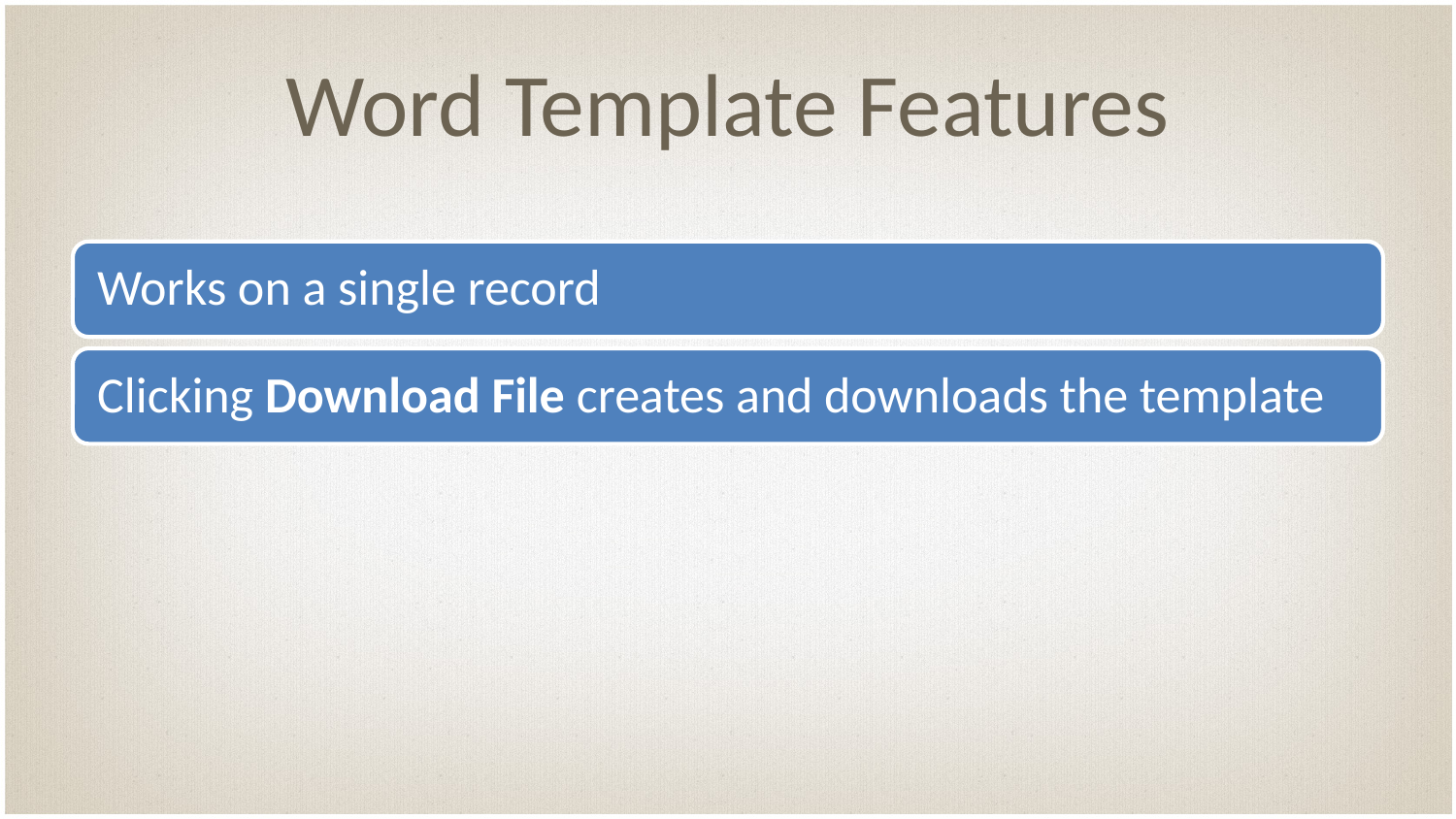

# Word Template Features
Works on a single record
Clicking Download File creates and downloads the template